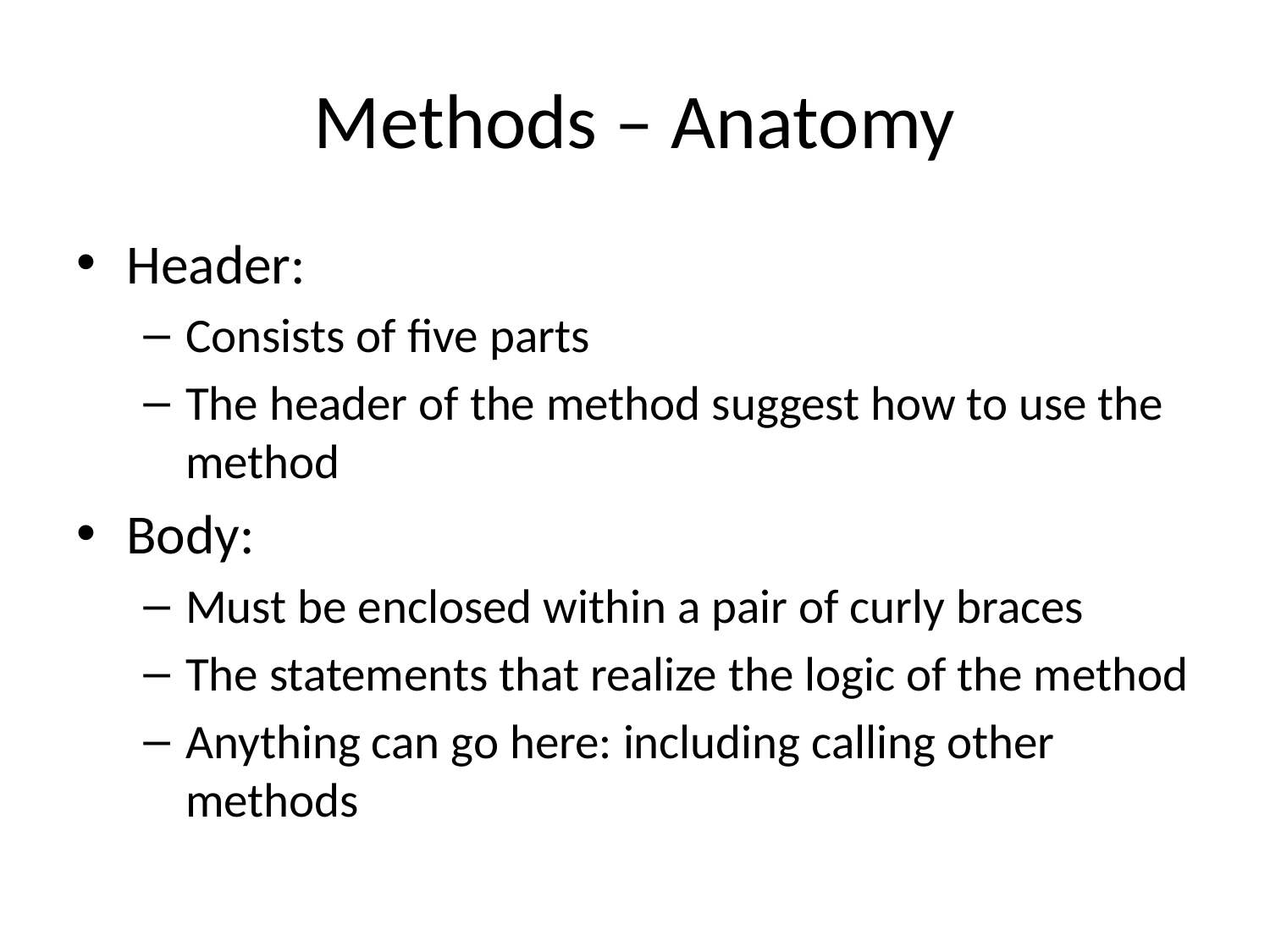

# Methods – Anatomy
Header:
Consists of five parts
The header of the method suggest how to use the method
Body:
Must be enclosed within a pair of curly braces
The statements that realize the logic of the method
Anything can go here: including calling other methods